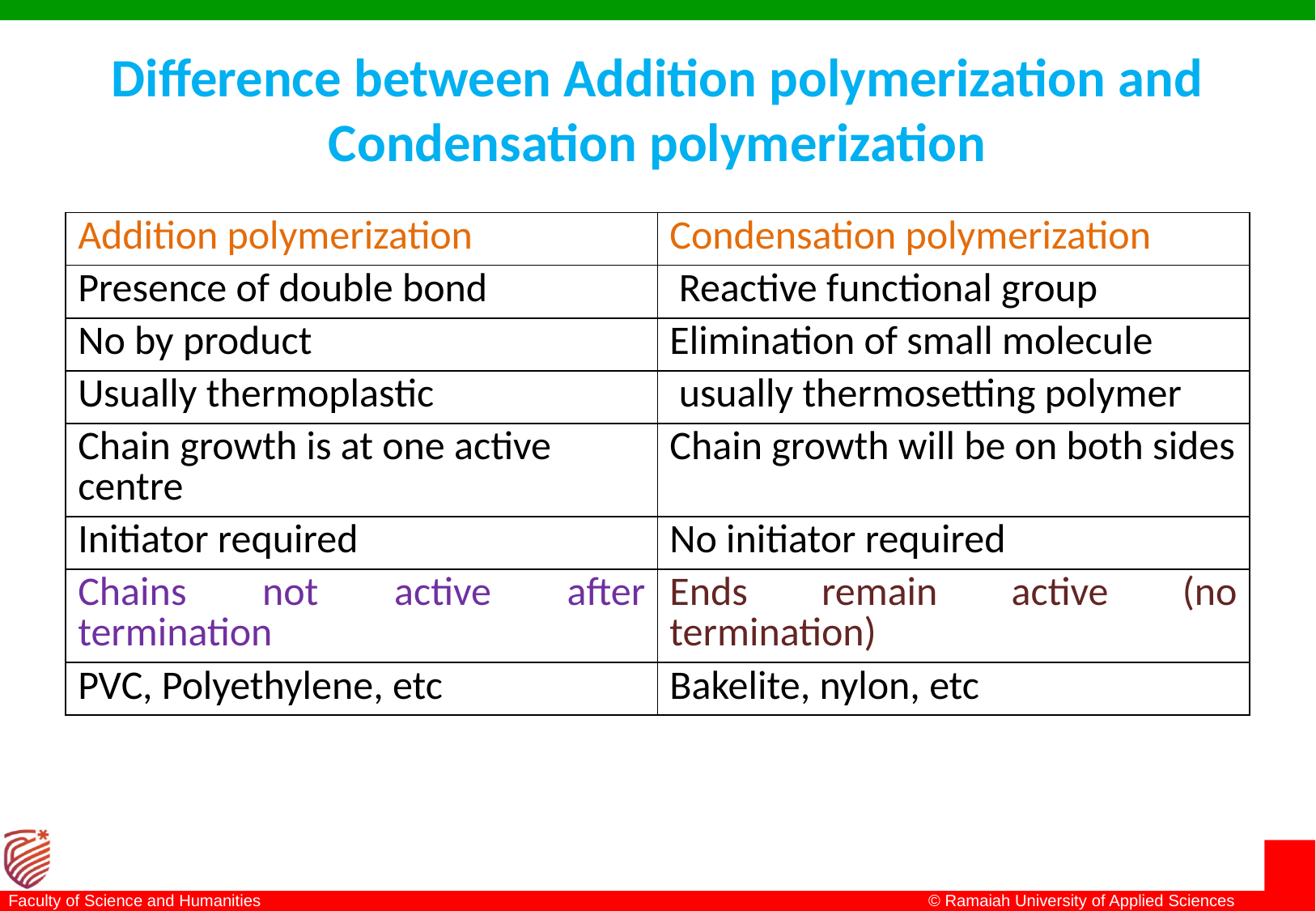

# Difference between Addition polymerization and Condensation polymerization
| Addition polymerization | Condensation polymerization |
| --- | --- |
| Presence of double bond | Reactive functional group |
| No by product | Elimination of small molecule |
| Usually thermoplastic | usually thermosetting polymer |
| Chain growth is at one active centre | Chain growth will be on both sides |
| Initiator required | No initiator required |
| Chains not active after termination | Ends remain active (no termination) |
| PVC, Polyethylene, etc | Bakelite, nylon, etc |